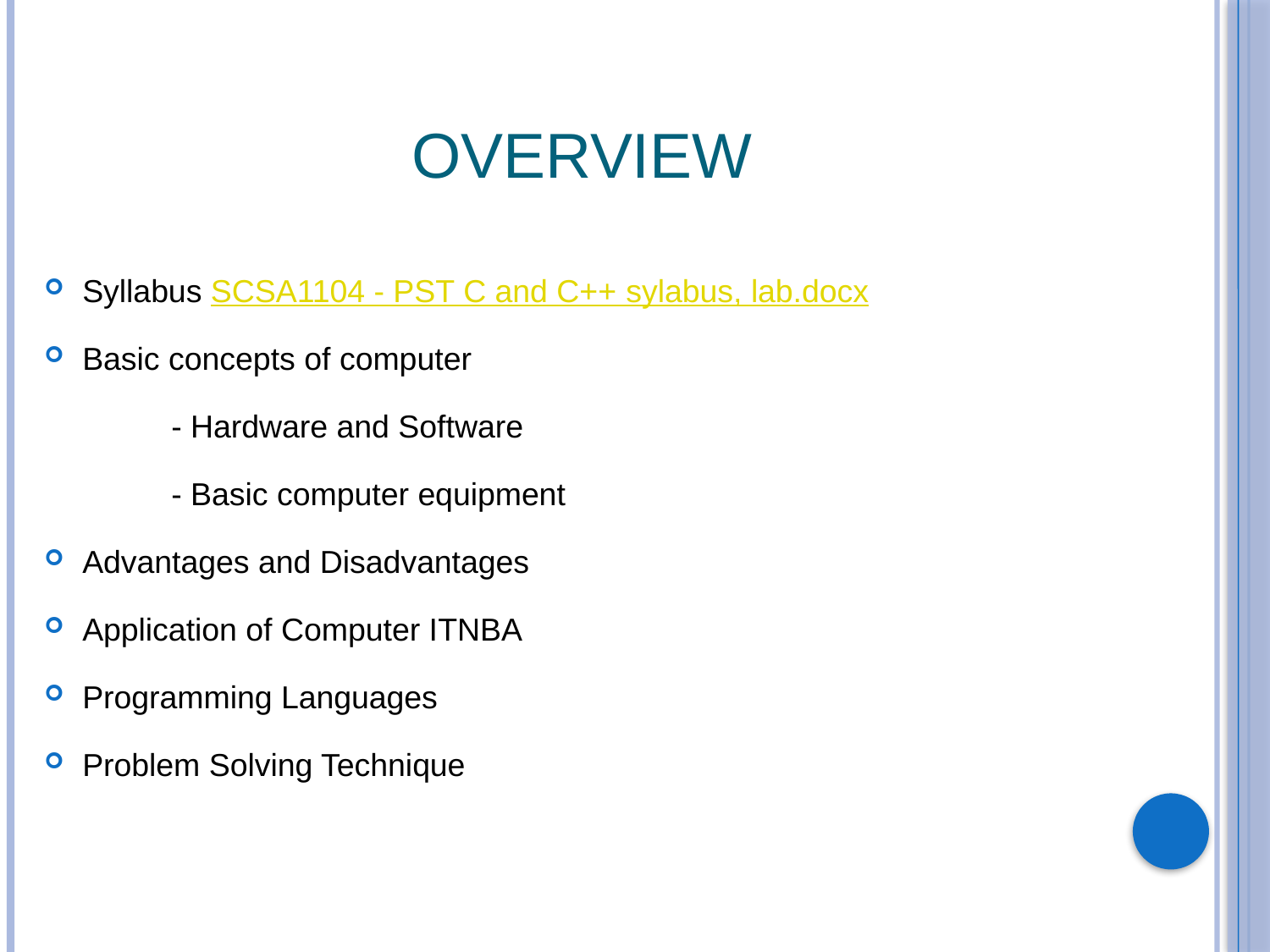

# Overview

Syllabus SCSA1104 - PST C and C++ sylabus, lab.docx
Basic concepts of computer
	- Hardware and Software
	- Basic computer equipment
Advantages and Disadvantages
Application of Computer ITNBA
Programming Languages
Problem Solving Technique